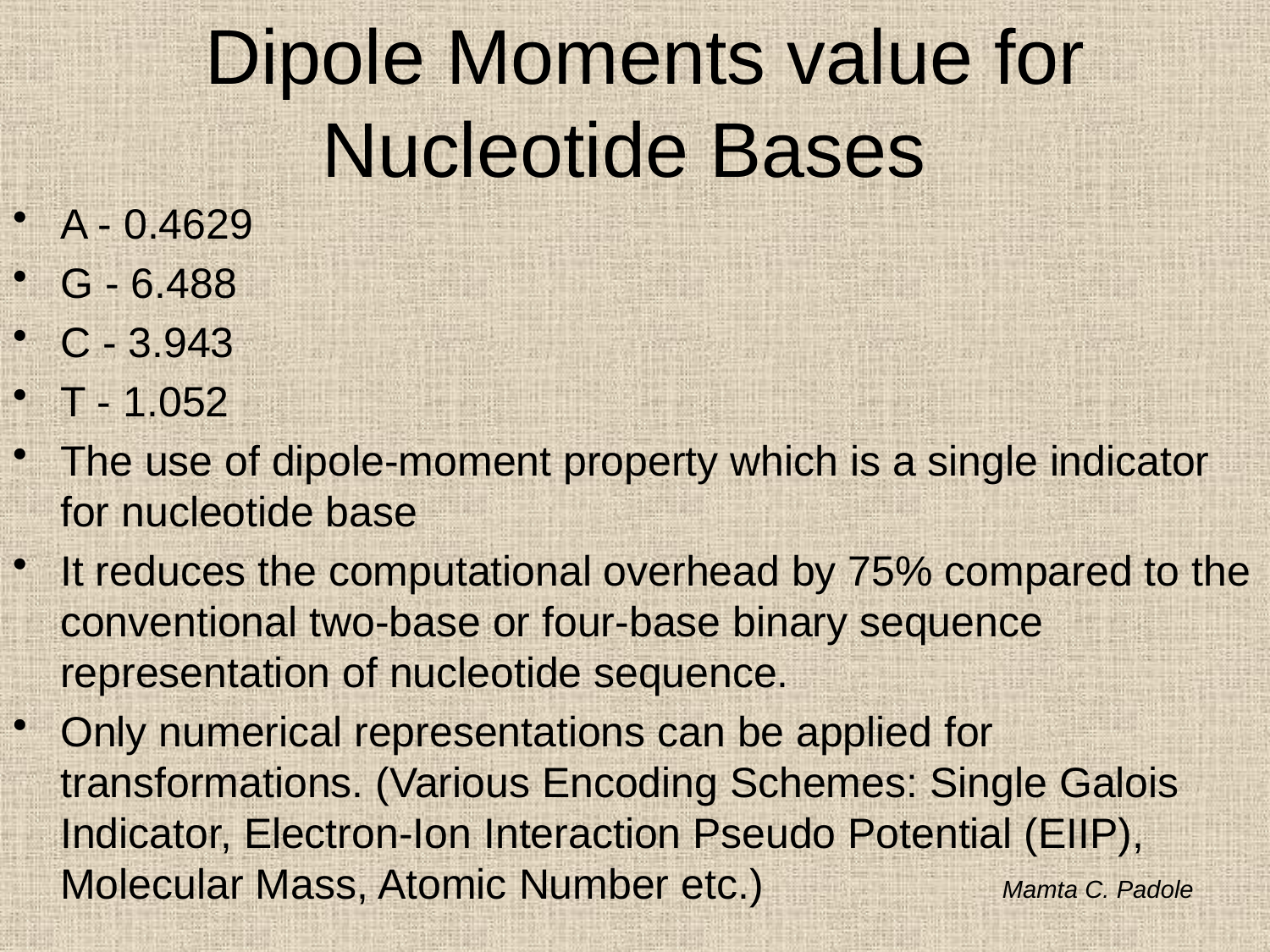

# Dipole Moments value for Nucleotide Bases
A - 0.4629
G - 6.488
C - 3.943
T - 1.052
The use of dipole-moment property which is a single indicator for nucleotide base
It reduces the computational overhead by 75% compared to the conventional two-base or four-base binary sequence representation of nucleotide sequence.
Only numerical representations can be applied for transformations. (Various Encoding Schemes: Single Galois Indicator, Electron-Ion Interaction Pseudo Potential (EIIP), Molecular Mass, Atomic Number etc.)

Mamta C. Padole